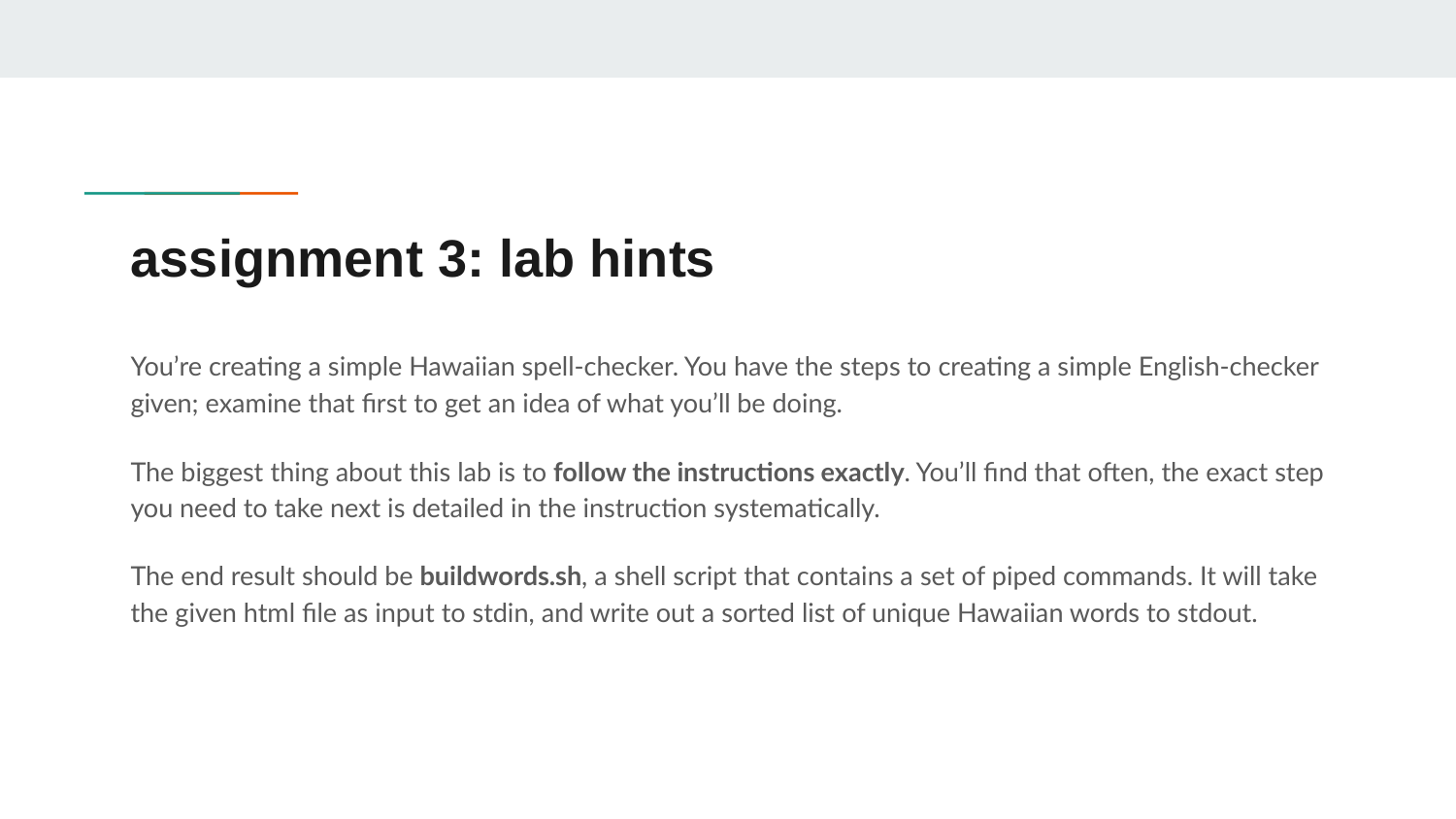

# assignment 3: lab hints
You’re creating a simple Hawaiian spell-checker. You have the steps to creating a simple English-checker given; examine that first to get an idea of what you’ll be doing.
The biggest thing about this lab is to follow the instructions exactly. You’ll find that often, the exact step you need to take next is detailed in the instruction systematically.
The end result should be buildwords.sh, a shell script that contains a set of piped commands. It will take the given html file as input to stdin, and write out a sorted list of unique Hawaiian words to stdout.